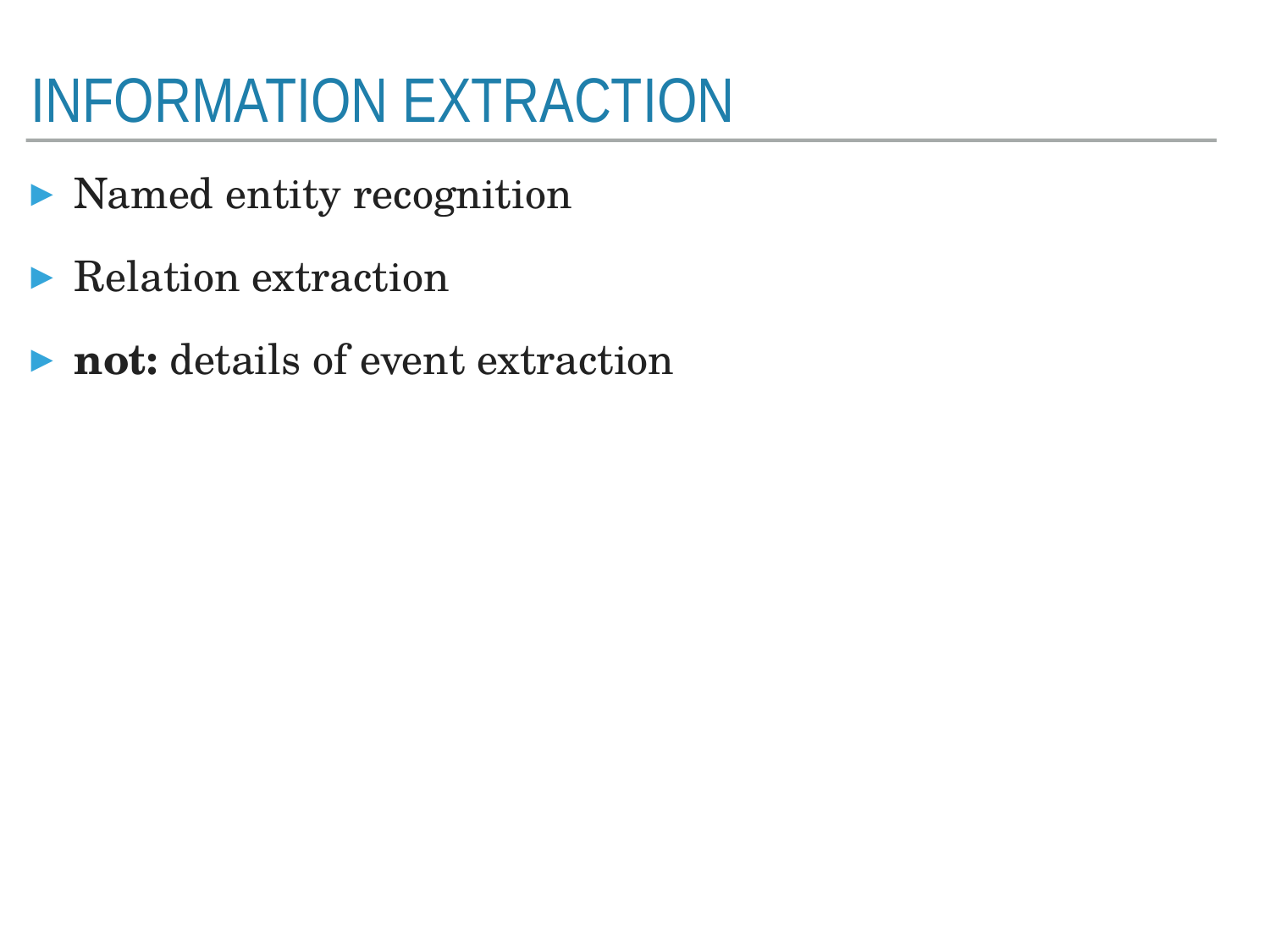

# Information extraction
Named entity recognition
Relation extraction
not: details of event extraction